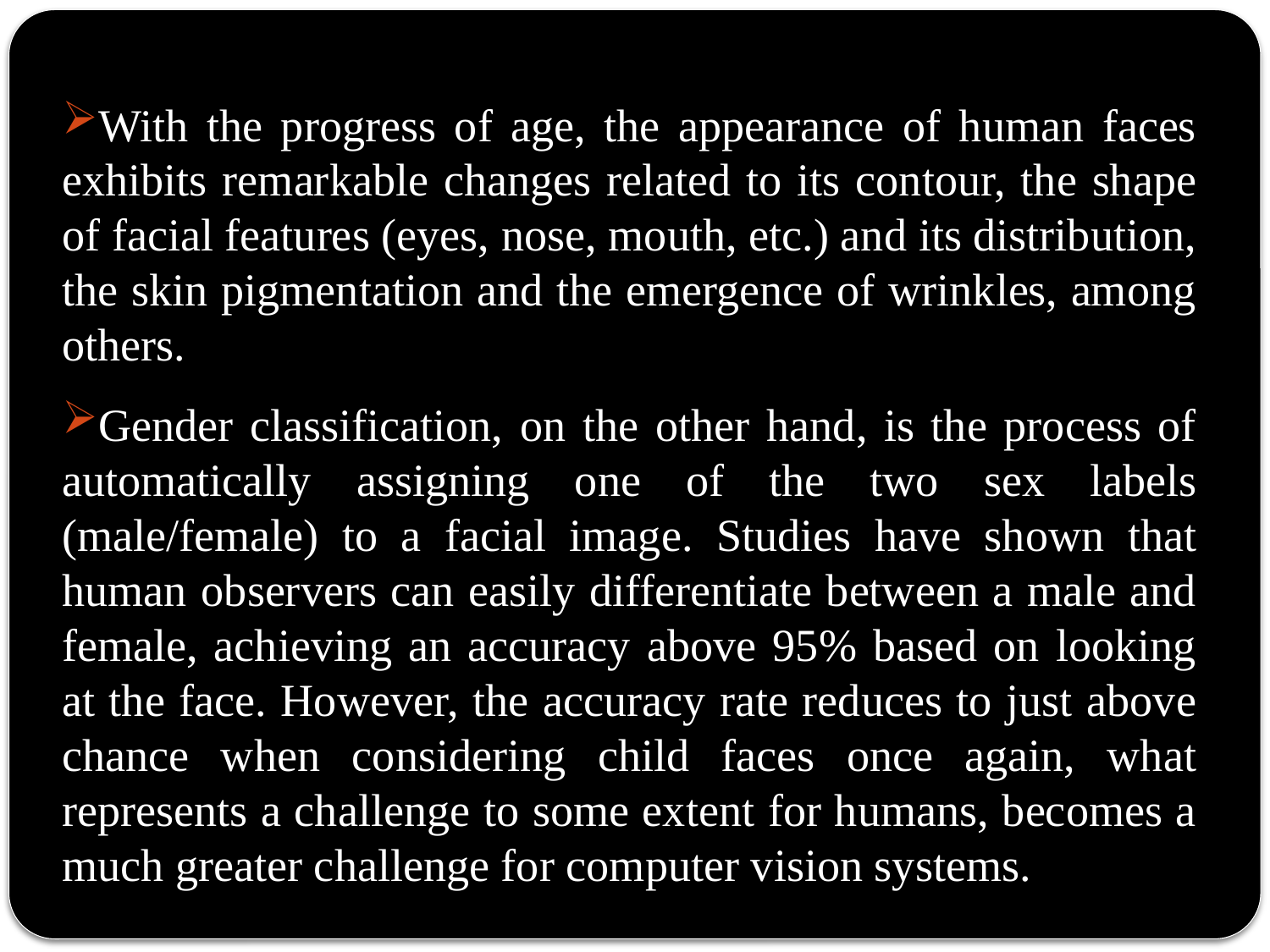

With the progress of age, the appearance of human faces exhibits remarkable changes related to its contour, the shape of facial features (eyes, nose, mouth, etc.) and its distribution, the skin pigmentation and the emergence of wrinkles, among others.

Gender classification, on the other hand, is the process of automatically assigning one of the two sex labels (male/female) to a facial image. Studies have shown that human observers can easily differentiate between a male and female, achieving an accuracy above 95% based on looking at the face. However, the accuracy rate reduces to just above chance when considering child faces once again, what represents a challenge to some extent for humans, becomes a much greater challenge for computer vision systems.